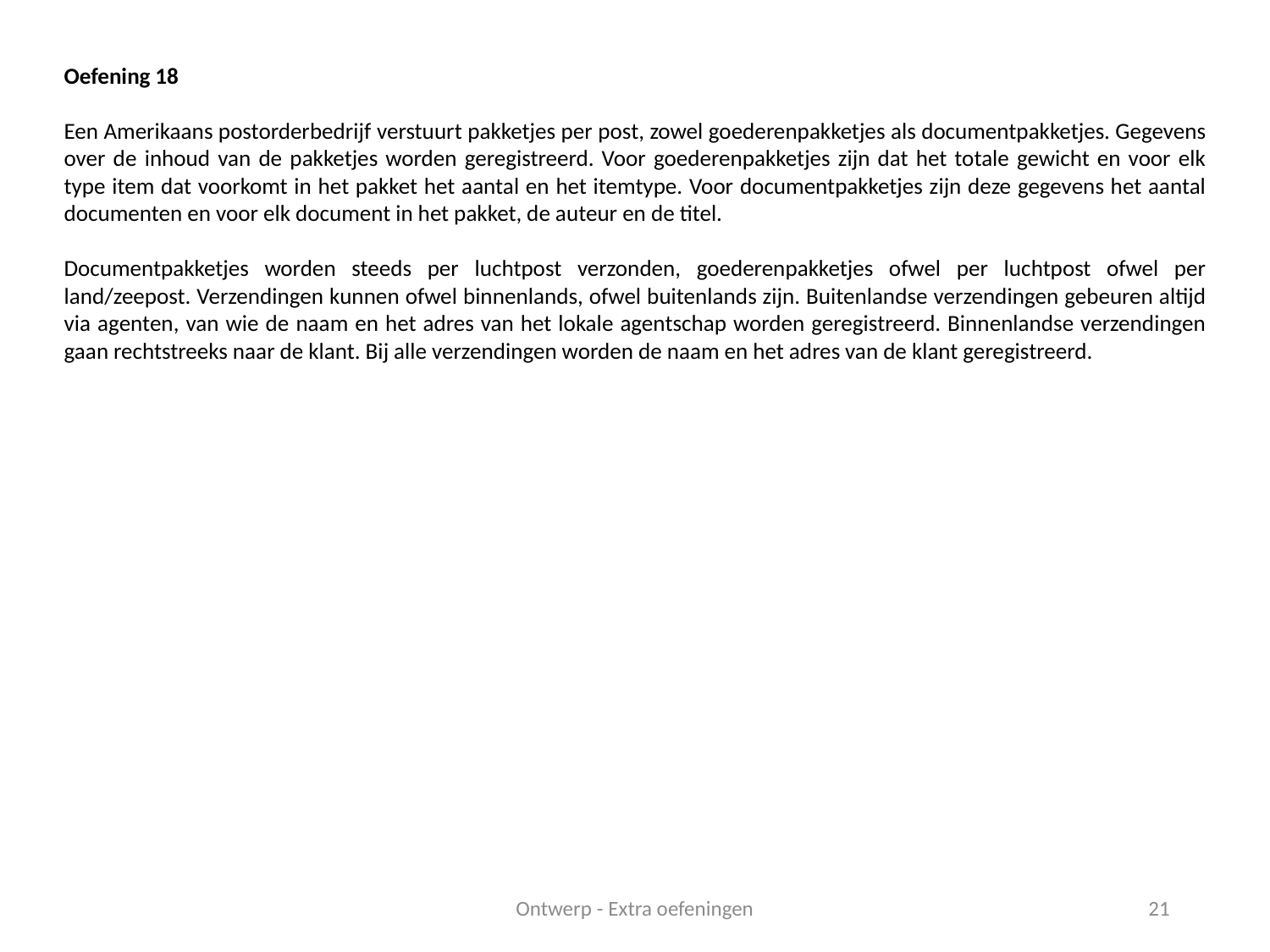

Oefening 18

Een Amerikaans postorderbedrijf verstuurt pakketjes per post, zowel goederenpakketjes als documentpakketjes. Gegevens over de inhoud van de pakketjes worden geregistreerd. Voor goederenpakketjes zijn dat het totale gewicht en voor elk type item dat voorkomt in het pakket het aantal en het itemtype. Voor documentpakketjes zijn deze gegevens het aantal documenten en voor elk document in het pakket, de auteur en de titel.

Documentpakketjes worden steeds per luchtpost verzonden, goederenpakketjes ofwel per luchtpost ofwel per land/zeepost. Verzendingen kunnen ofwel binnenlands, ofwel buitenlands zijn. Buitenlandse verzendingen gebeuren altijd via agenten, van wie de naam en het adres van het lokale agentschap worden geregistreerd. Binnenlandse verzendingen gaan rechtstreeks naar de klant. Bij alle verzendingen worden de naam en het adres van de klant geregistreerd.
Ontwerp - Extra oefeningen
21